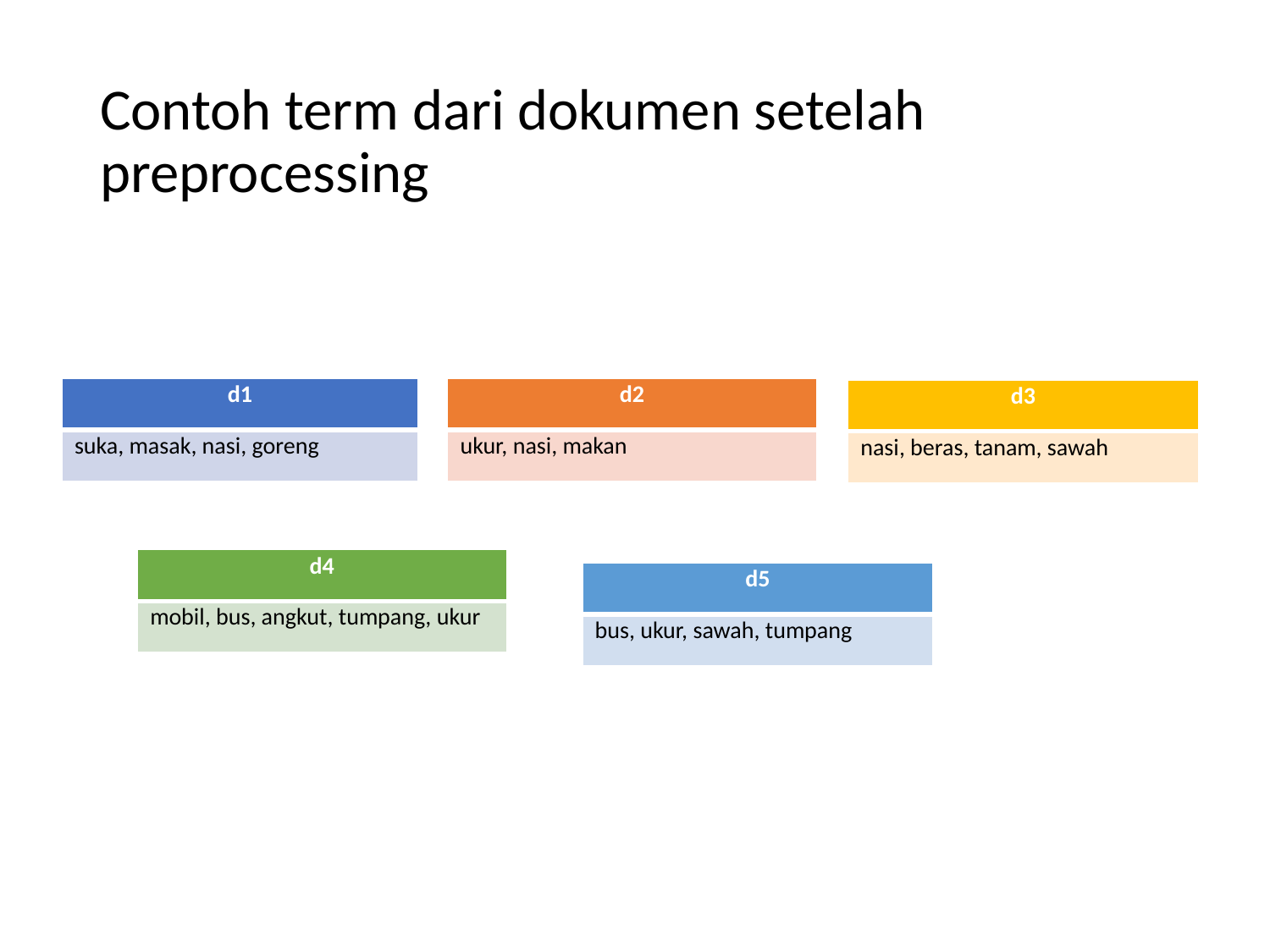

# Contoh term dari dokumen setelah preprocessing

| d1 |
| --- |
| suka, masak, nasi, goreng |
| d2 |
| --- |
| ukur, nasi, makan |
| d3 |
| --- |
| nasi, beras, tanam, sawah |
| d4 |
| --- |
| mobil, bus, angkut, tumpang, ukur |
| d5 |
| --- |
| bus, ukur, sawah, tumpang |